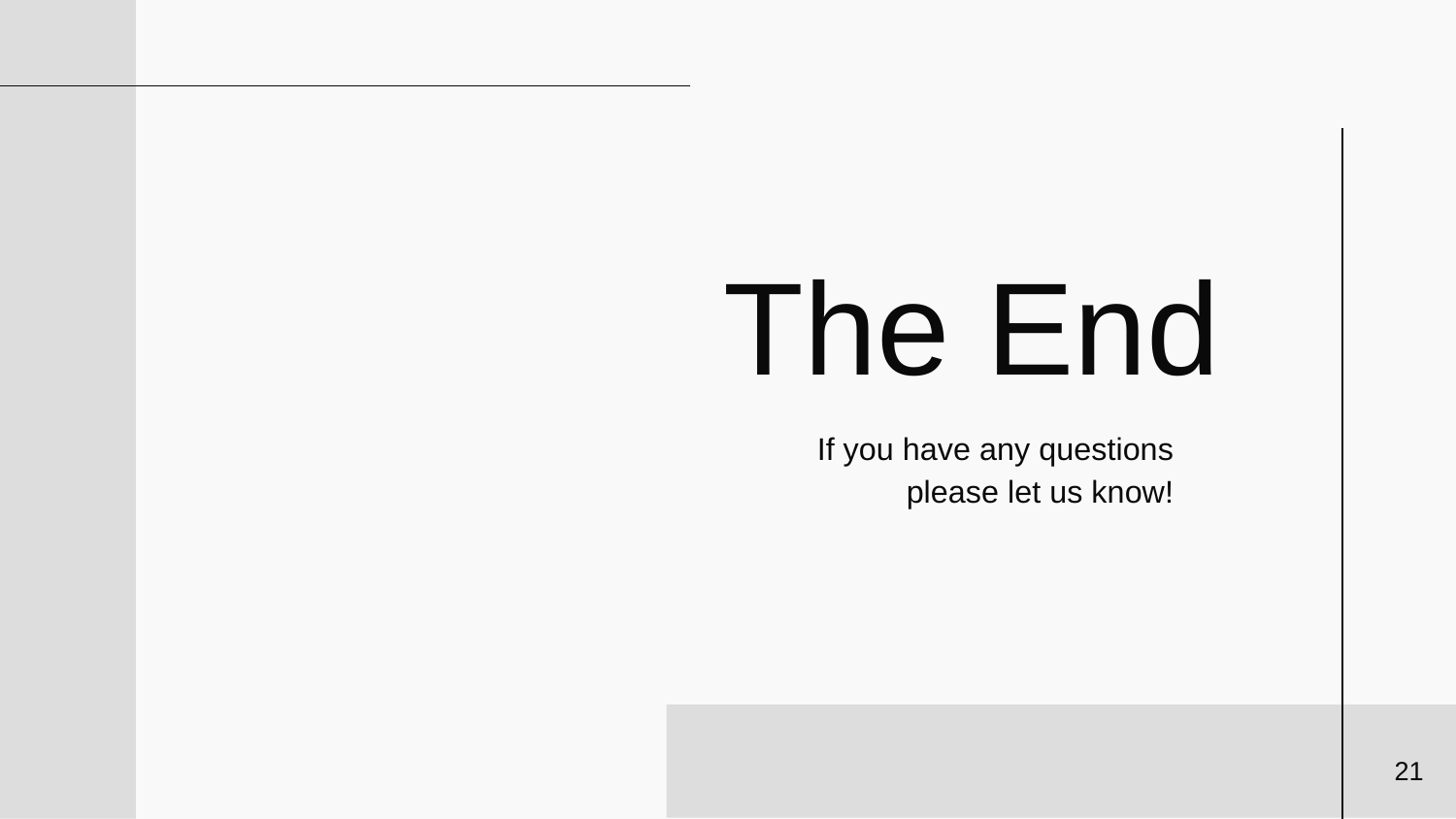

# The End
If you have any questions
please let us know!
21